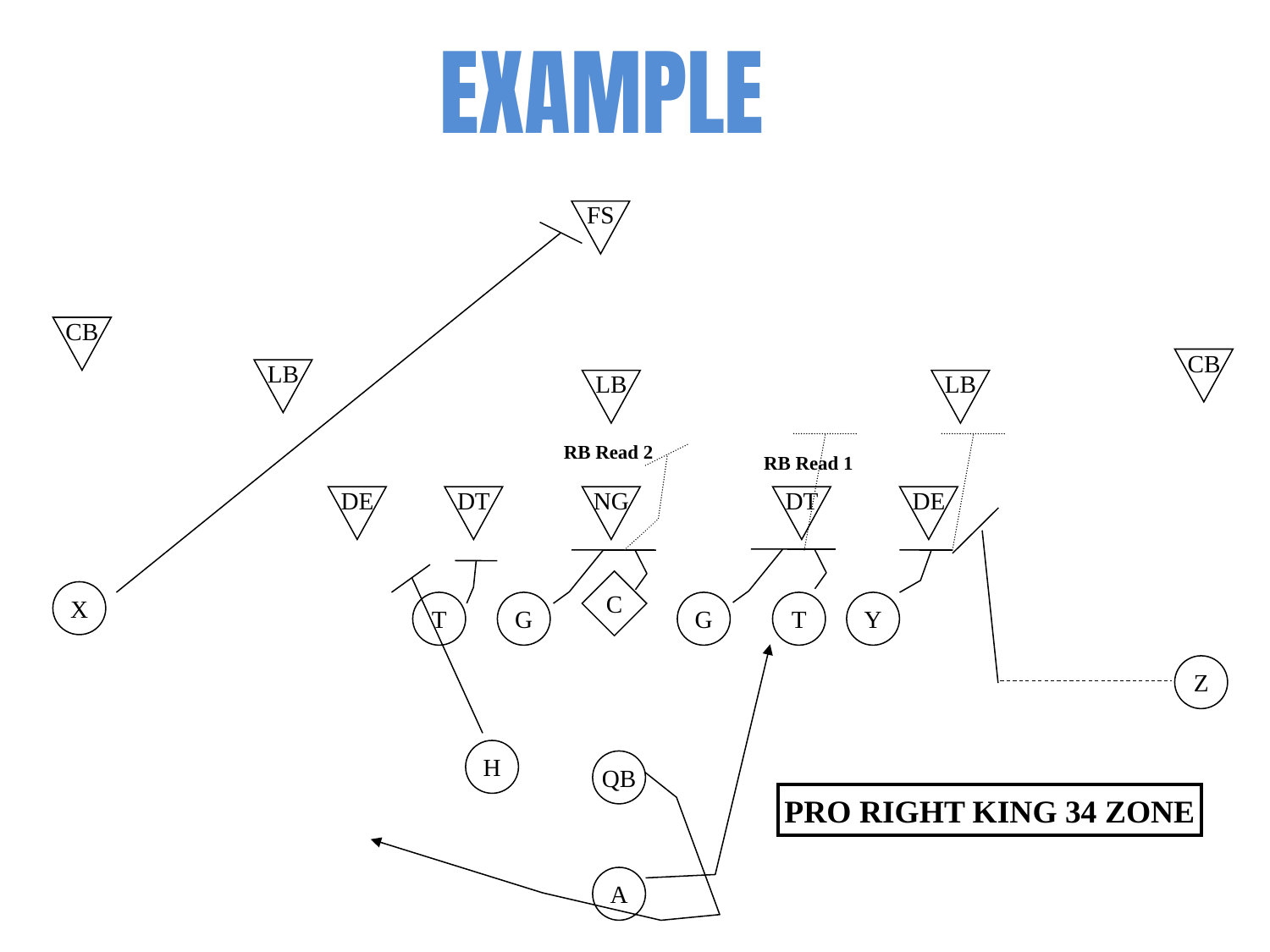

EXAMPLE
FS

CB

CB
LB

LB
LB
RB Read 2

RB Read 1

DE
DT
NG
DT
DE

C

X
T
G
G
T
Y

Z

H
QB

PRO RIGHT KING 34 ZONE
A